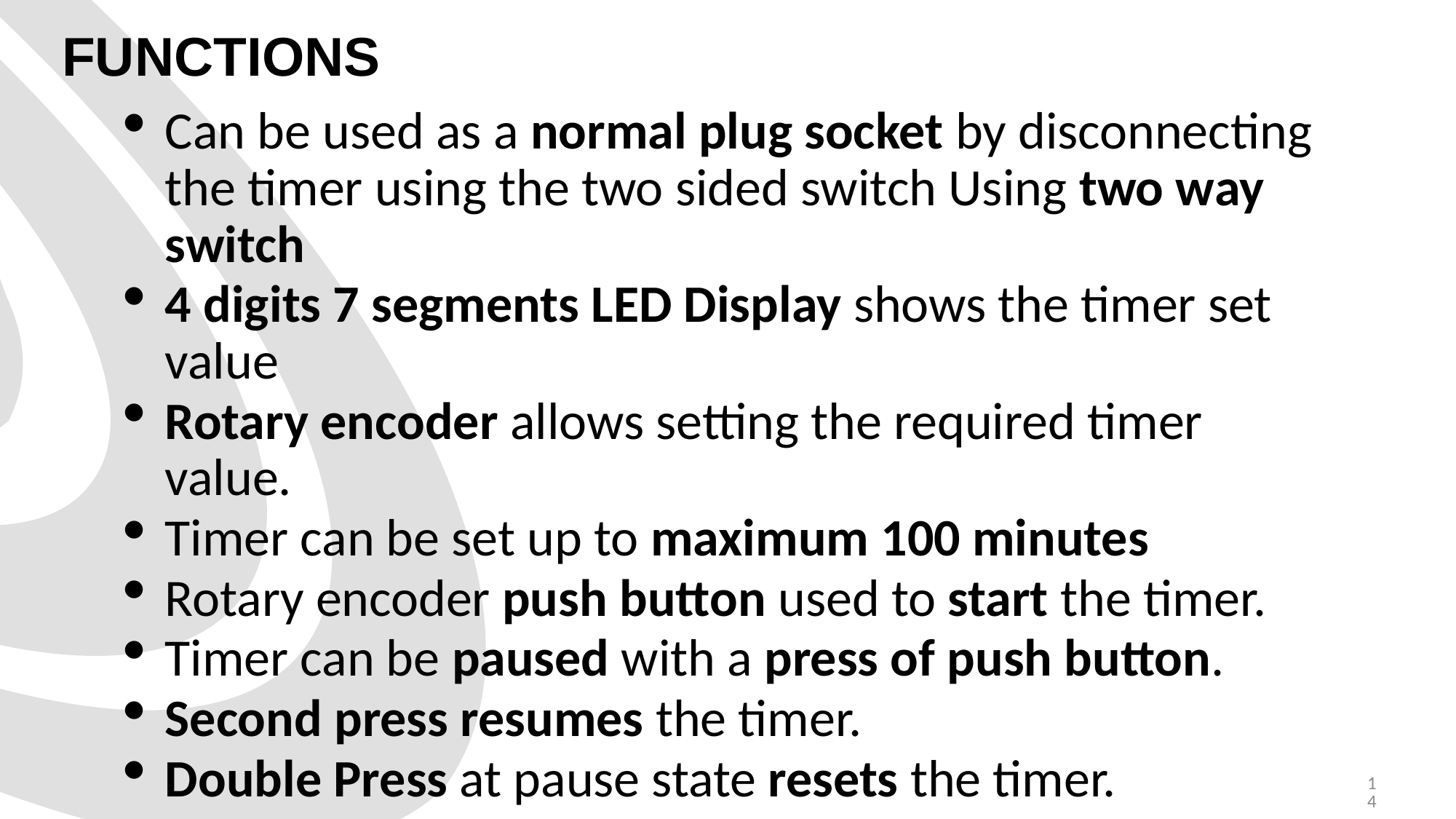

# functions
Can be used as a normal plug socket by disconnecting the timer using the two sided switch Using two way switch
4 digits 7 segments LED Display shows the timer set value
Rotary encoder allows setting the required timer value.
Timer can be set up to maximum 100 minutes
Rotary encoder push button used to start the timer.
Timer can be paused with a press of push button.
Second press resumes the timer.
Double Press at pause state resets the timer.

14